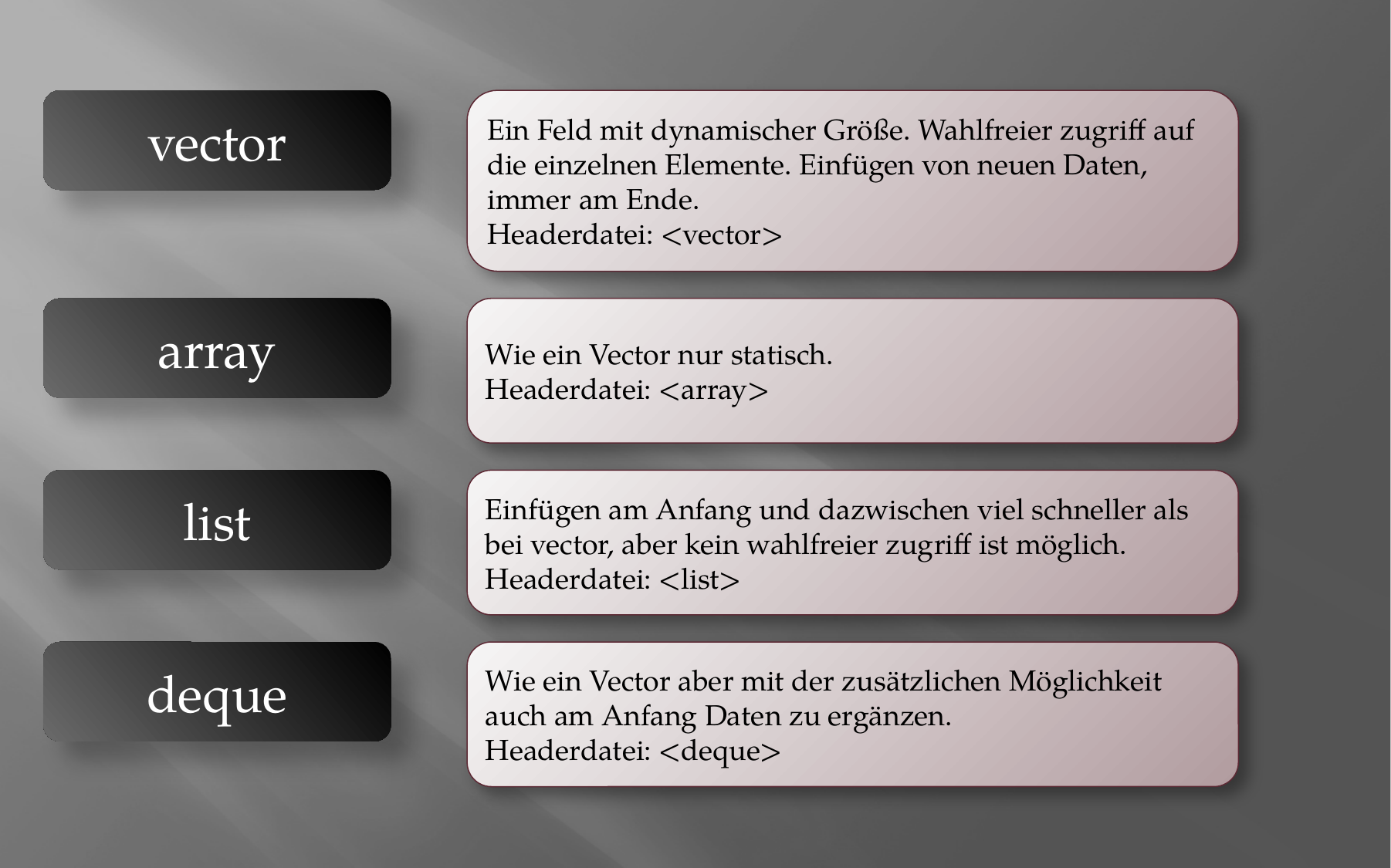

vector
Ein Feld mit dynamischer Größe. Wahlfreier zugriff auf die einzelnen Elemente. Einfügen von neuen Daten, immer am Ende.
Headerdatei: <vector>
array
Wie ein Vector nur statisch.
Headerdatei: <array>
list
Einfügen am Anfang und dazwischen viel schneller als bei vector, aber kein wahlfreier zugriff ist möglich.
Headerdatei: <list>
deque
Wie ein Vector aber mit der zusätzlichen Möglichkeit auch am Anfang Daten zu ergänzen.
Headerdatei: <deque>